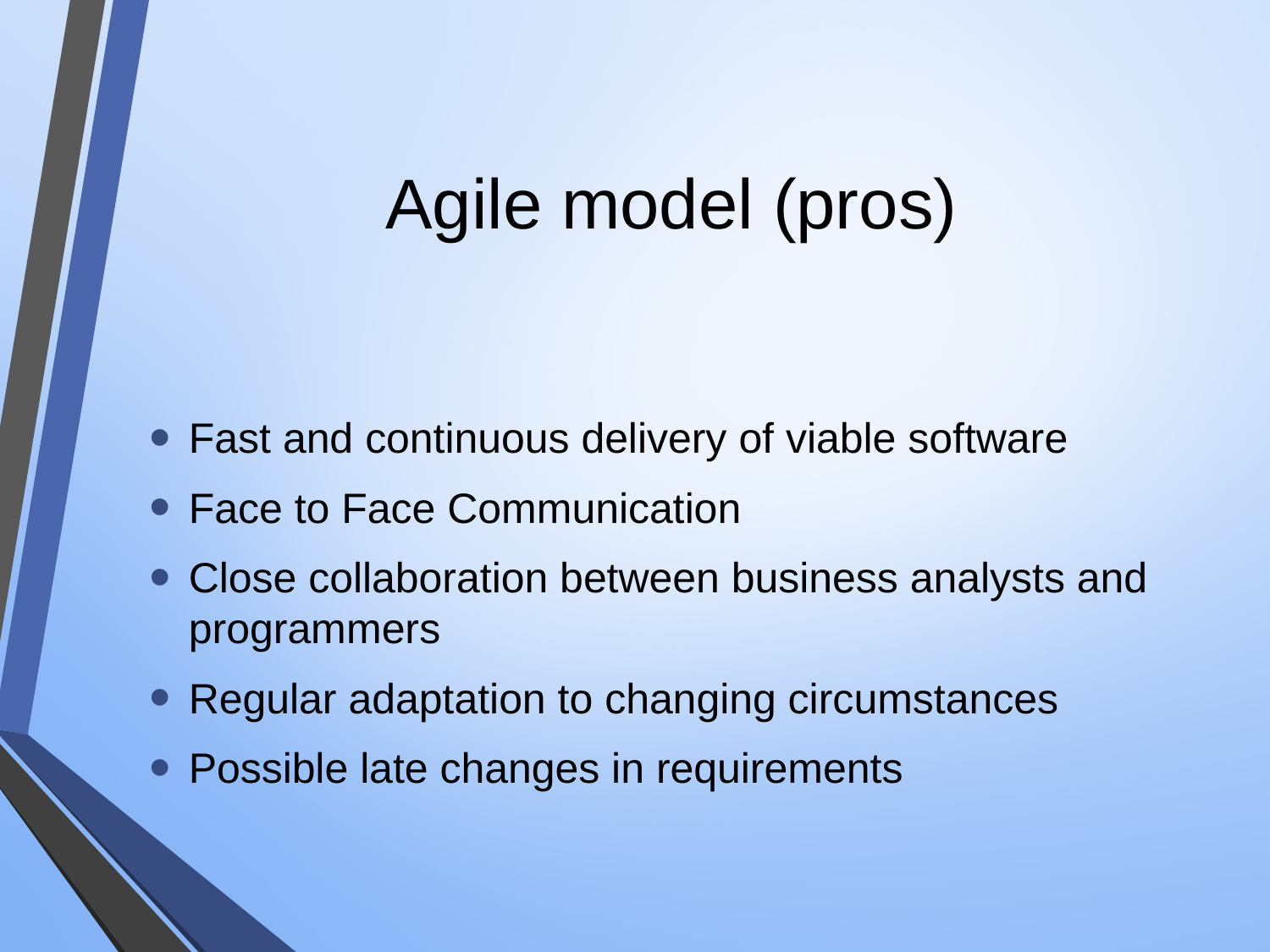

# Agile model (pros)
Fast and continuous delivery of viable software
Face to Face Communication
Close collaboration between business analysts and programmers
Regular adaptation to changing circumstances
Possible late changes in requirements